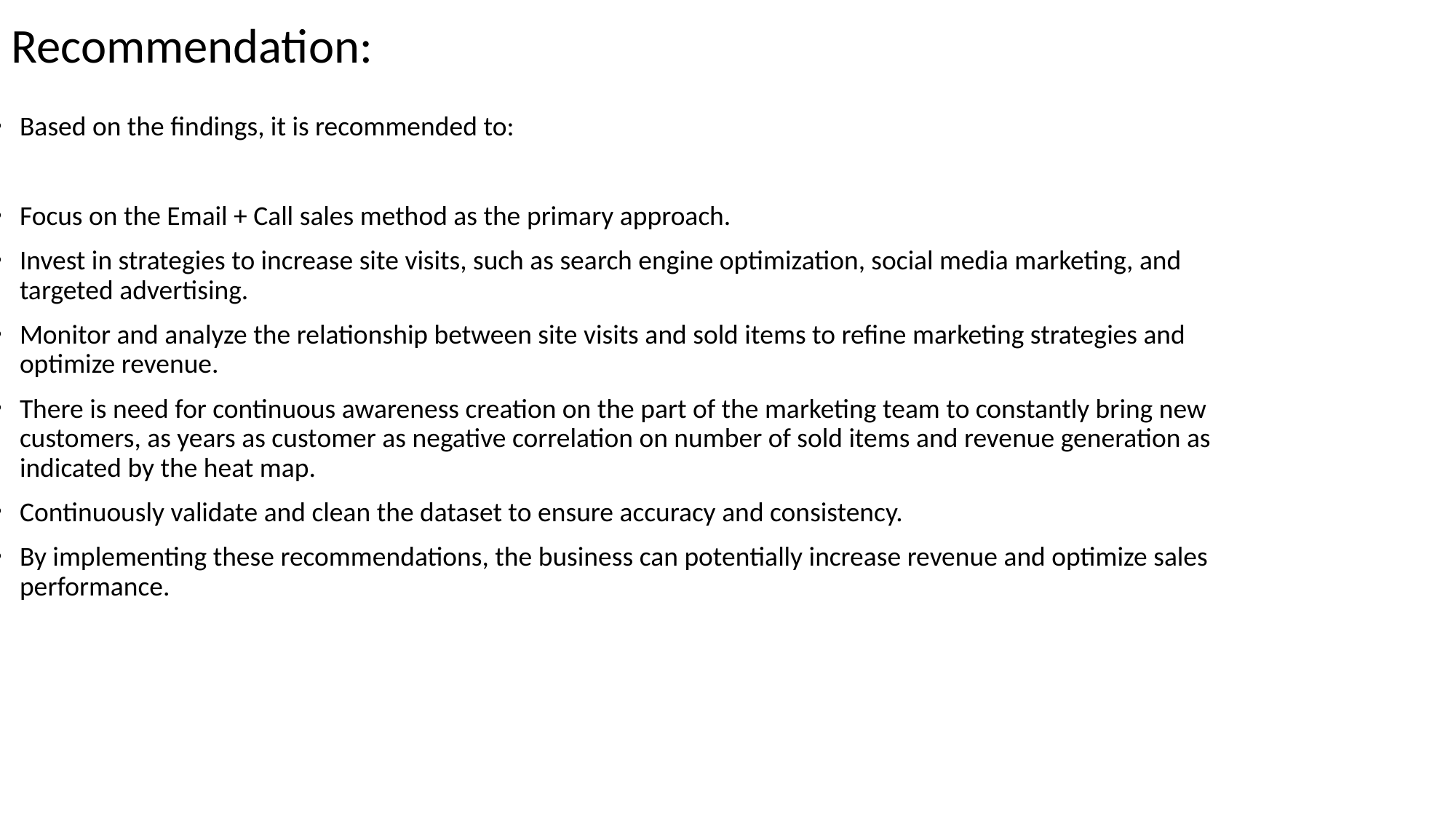

Recommendation:
Based on the findings, it is recommended to:

Focus on the Email + Call sales method as the primary approach.
Invest in strategies to increase site visits, such as search engine optimization, social media marketing, and targeted advertising.
Monitor and analyze the relationship between site visits and sold items to refine marketing strategies and optimize revenue.
There is need for continuous awareness creation on the part of the marketing team to constantly bring new customers, as years as customer as negative correlation on number of sold items and revenue generation as indicated by the heat map.
Continuously validate and clean the dataset to ensure accuracy and consistency.
By implementing these recommendations, the business can potentially increase revenue and optimize sales performance.